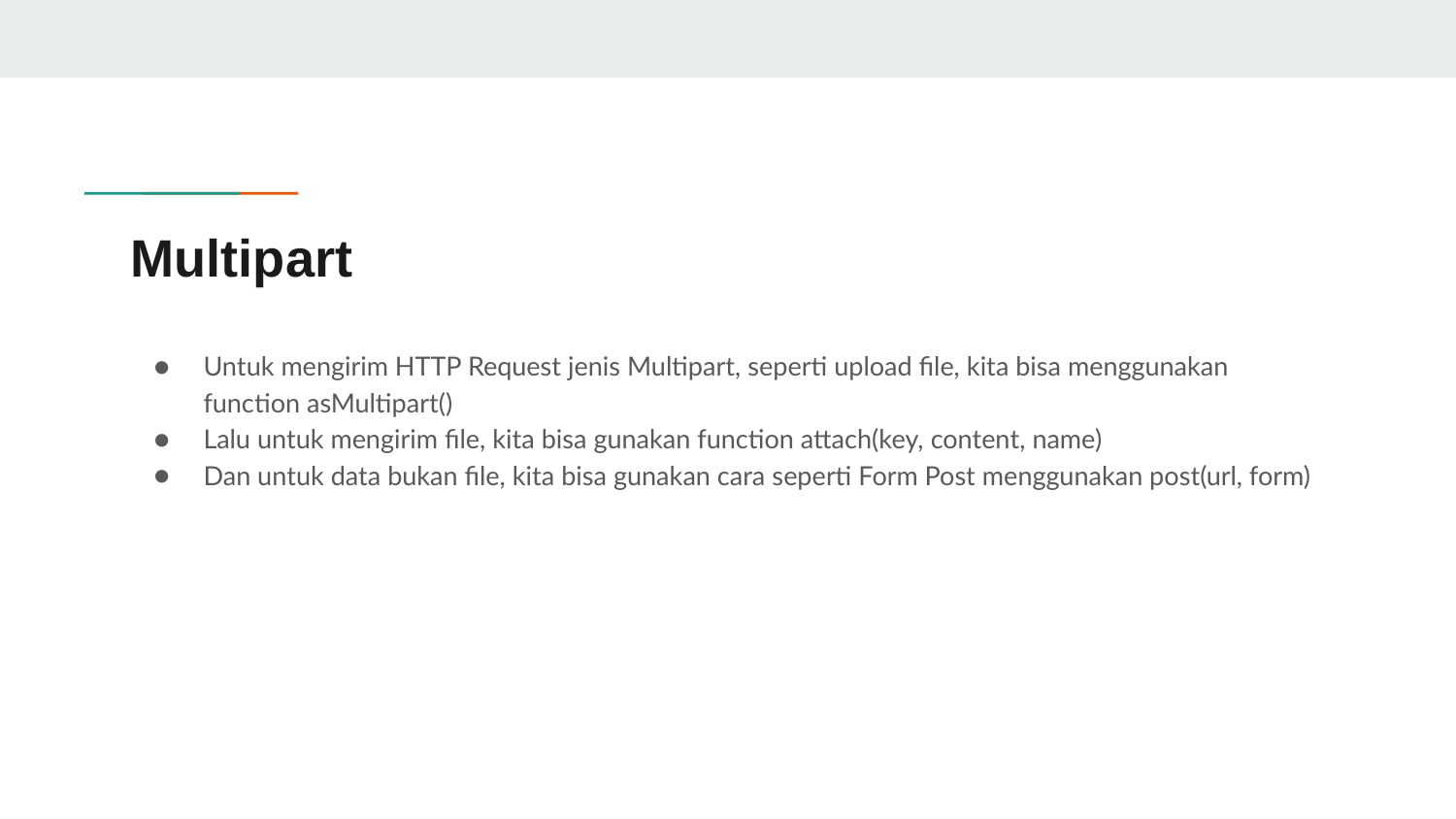

# Multipart
Untuk mengirim HTTP Request jenis Multipart, seperti upload file, kita bisa menggunakan function asMultipart()
Lalu untuk mengirim file, kita bisa gunakan function attach(key, content, name)
Dan untuk data bukan file, kita bisa gunakan cara seperti Form Post menggunakan post(url, form)